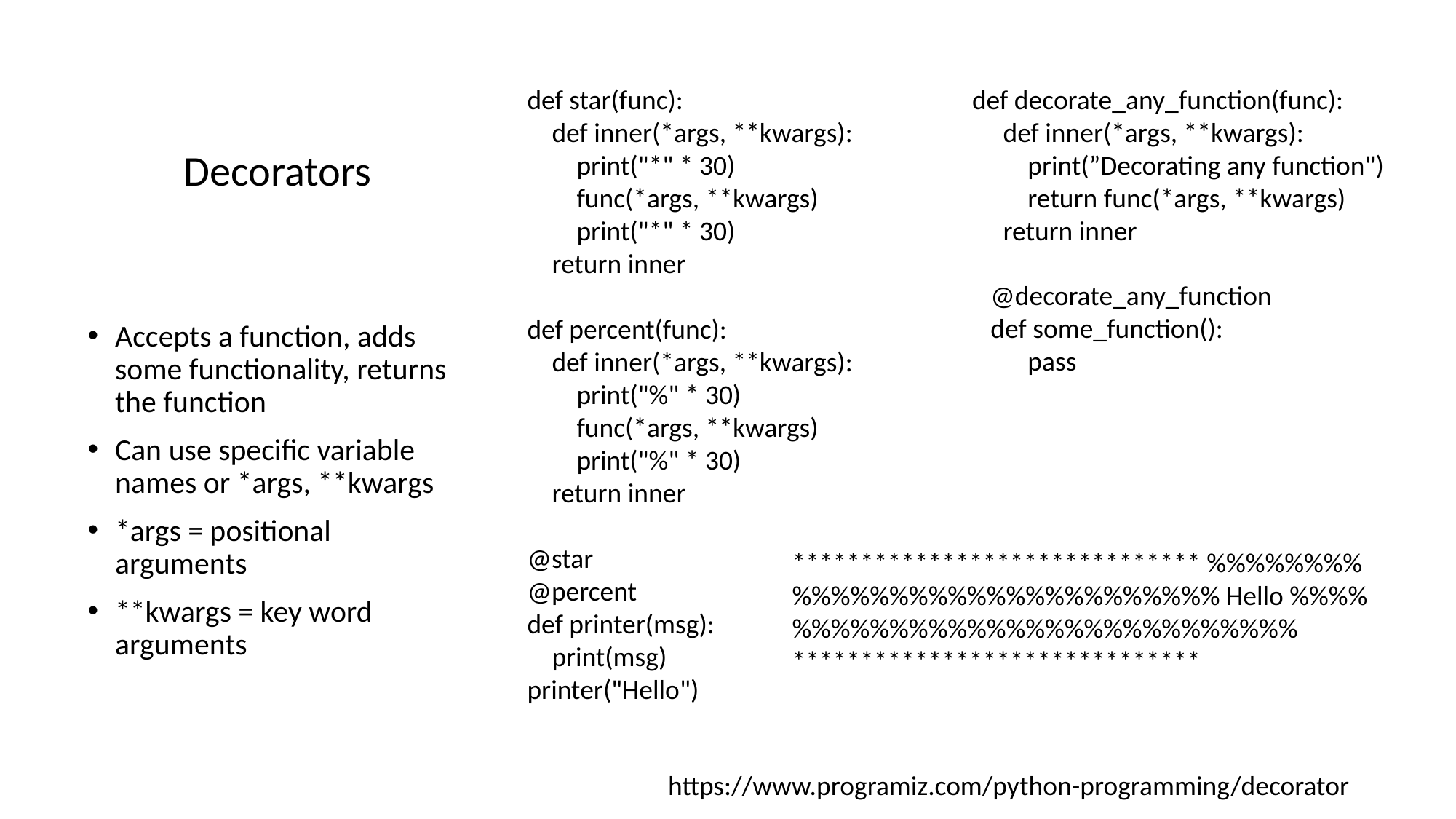

# Decorators
def star(func):
    def inner(*args, **kwargs):
        print("*" * 30)
        func(*args, **kwargs)
        print("*" * 30)
    return inner

def percent(func):
    def inner(*args, **kwargs):
        print("%" * 30)
        func(*args, **kwargs)
        print("%" * 30)
    return inner

@star
@percent
def printer(msg):
    print(msg)
printer("Hello")
def decorate_any_function(func):
     def inner(*args, **kwargs):
         print(”Decorating any function")
         return func(*args, **kwargs)
     return inner
@decorate_any_function
def some_function():
      pass
Accepts a function, adds some functionality, returns the function
Can use specific variable names or *args, **kwargs
*args = positional arguments
**kwargs = key word arguments
****************************** %%%%%%%%%%%%%%%%%%%%%%%%%%%%%% Hello %%%%%%%%%%%%%%%%%%%%%%%%%%%%%% ******************************
https://www.programiz.com/python-programming/decorator